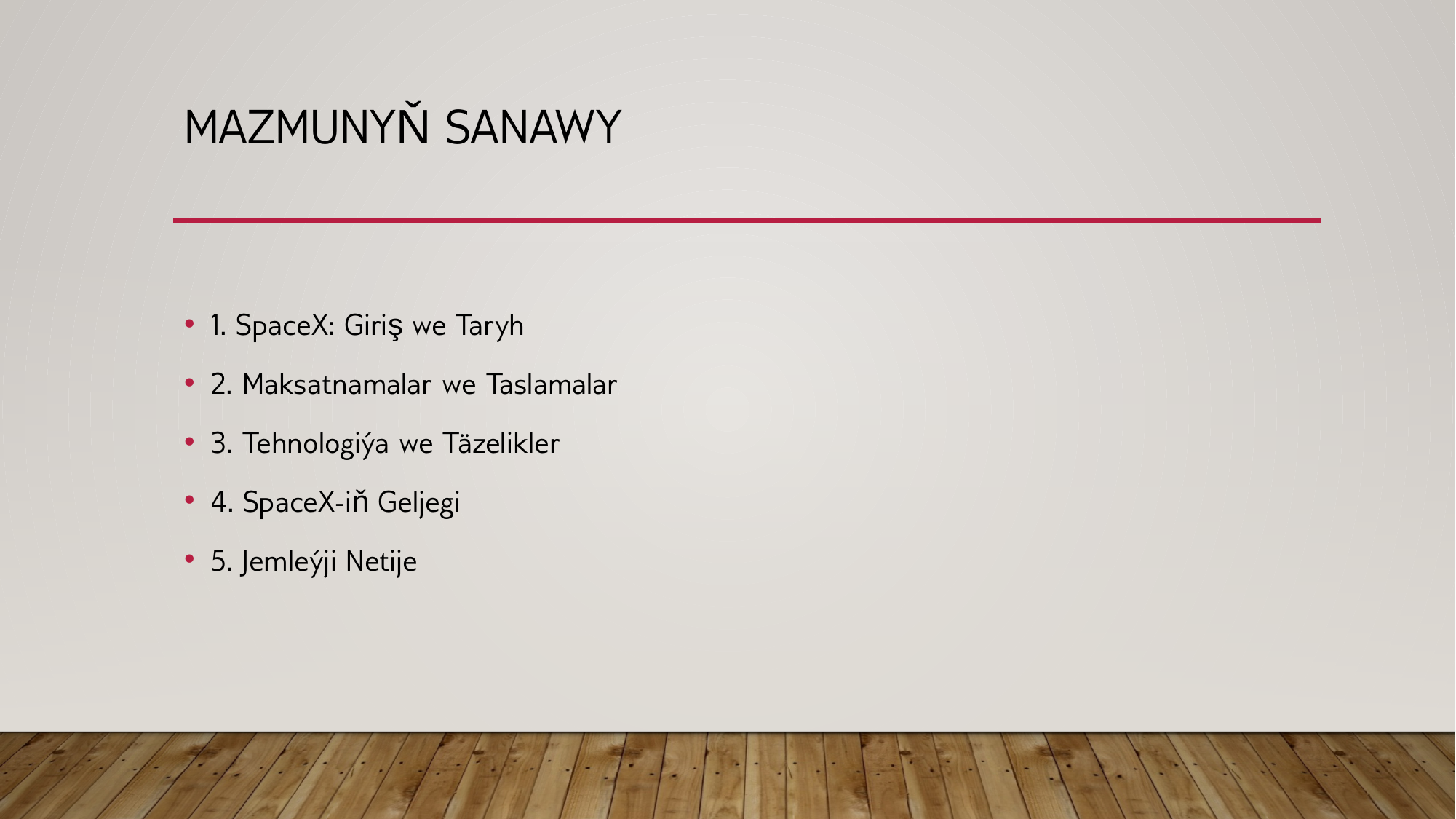

# MAZMUNYŇ SANAWY

1. SpaceX: Giriş we Taryh
2. Maksatnamalar we Taslamalar
3. Tehnologiýa we Täzelikler
4. SpaceX-iň Geljegi
5. Jemleýji Netije